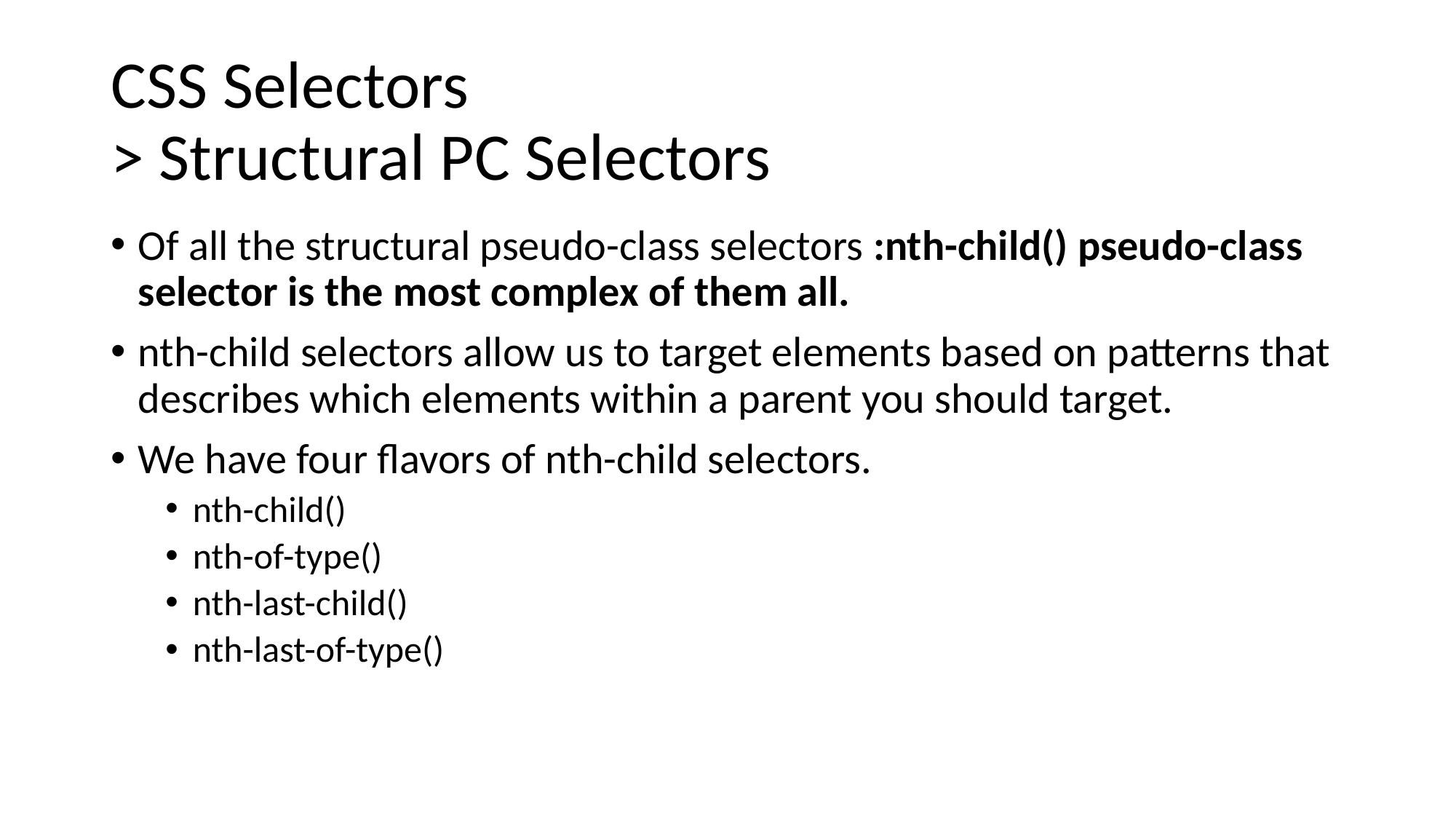

# CSS Selectors > Structural PC Selectors
Of all the structural pseudo-class selectors :nth-child() pseudo-class selector is the most complex of them all.
nth-child selectors allow us to target elements based on patterns that describes which elements within a parent you should target.
We have four flavors of nth-child selectors.
nth-child()
nth-of-type()
nth-last-child()
nth-last-of-type()